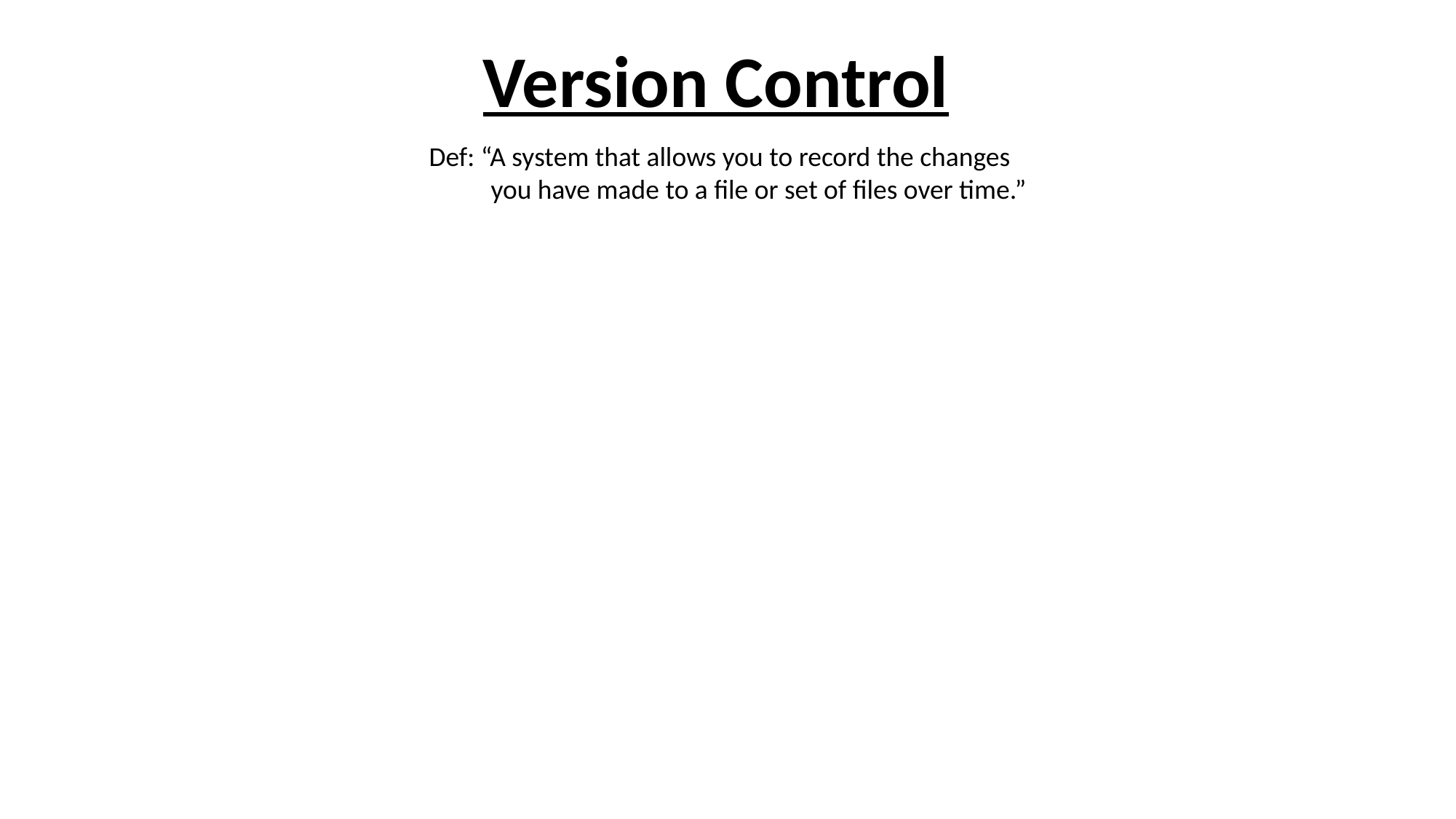

Version Control
Def: “A system that allows you to record the changes
          you have made to a file or set of files over time.”